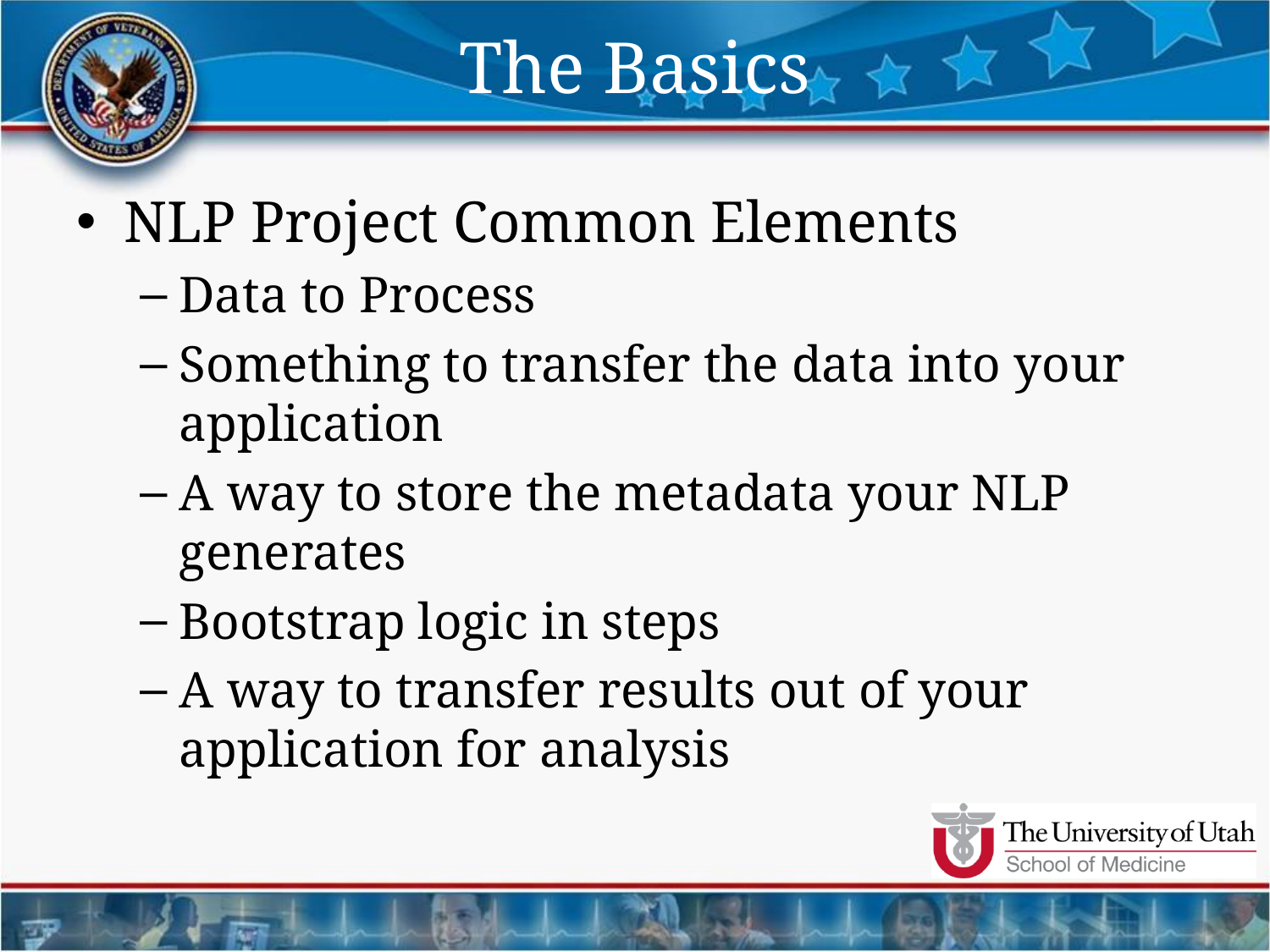

# The Basics
NLP Project Common Elements
Data to Process
Something to transfer the data into your application
A way to store the metadata your NLP generates
Bootstrap logic in steps
A way to transfer results out of your application for analysis